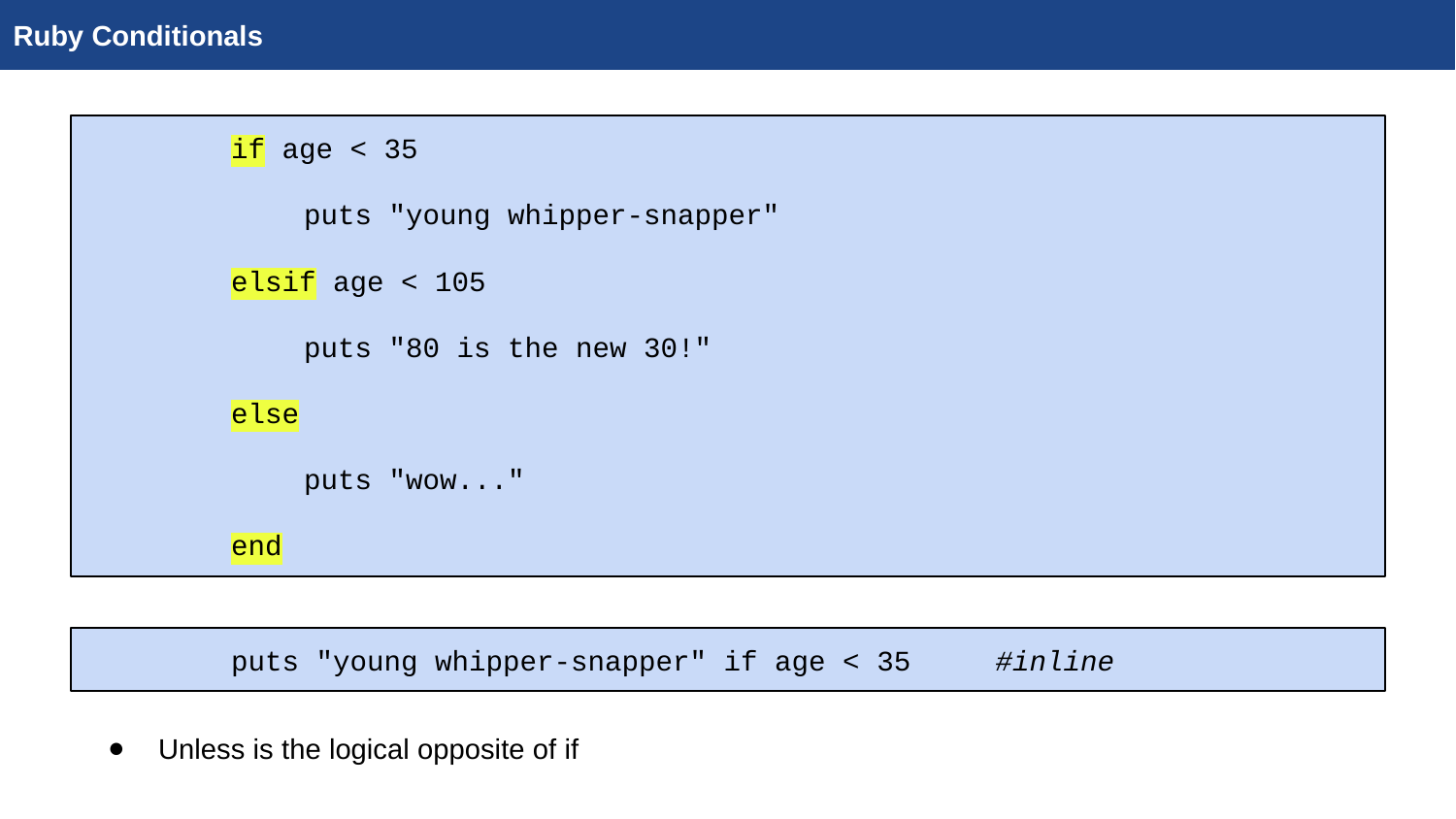

Ruby Conditionals
if age < 35
puts "young whipper-snapper"
elsif age < 105
puts "80 is the new 30!"
else
puts "wow..."
end
puts "young whipper-snapper" if age < 35     #inline
Unless is the logical opposite of if